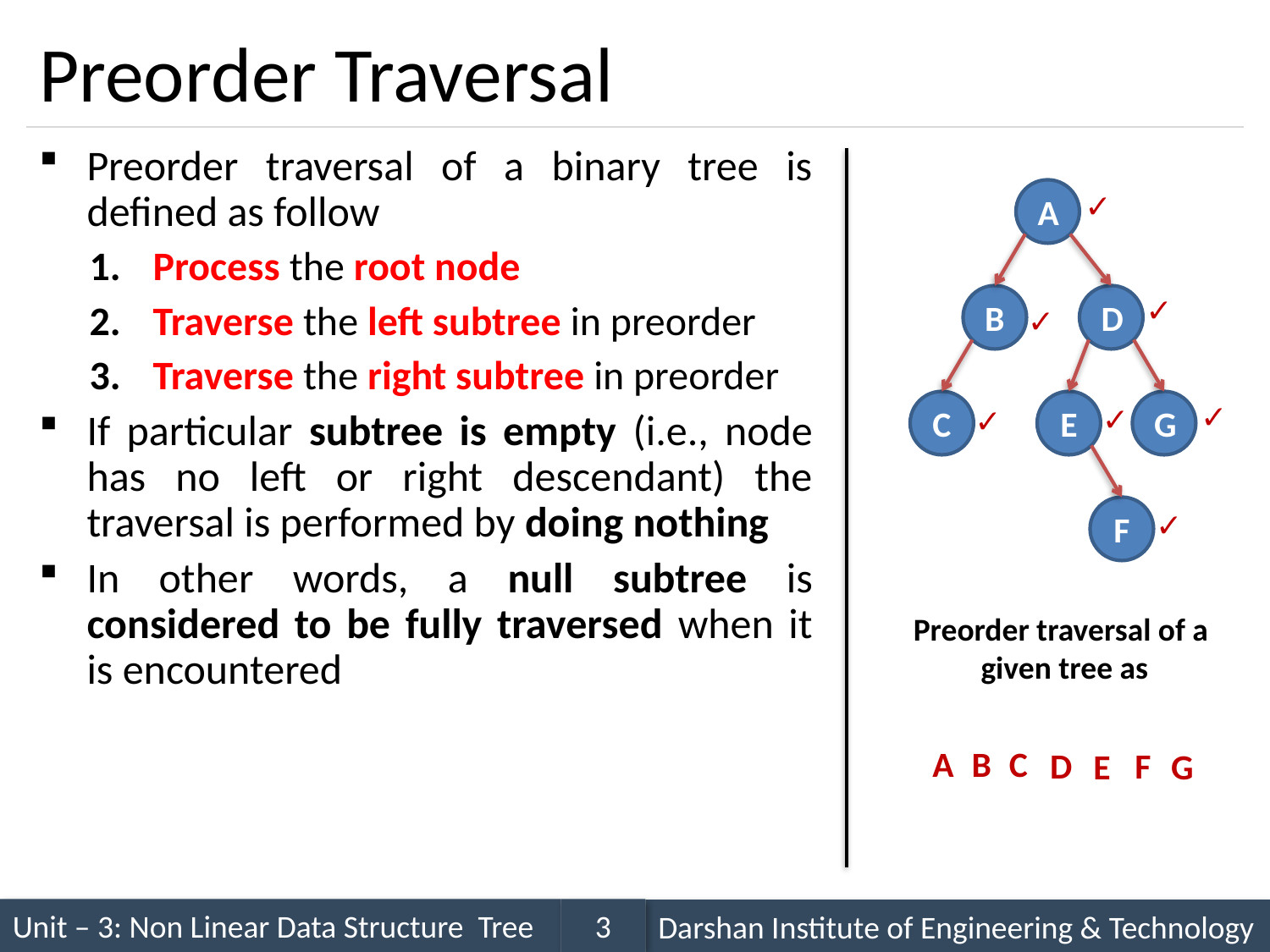

# Preorder Traversal
Preorder traversal of a binary tree is defined as follow
Process the root node
Traverse the left subtree in preorder
Traverse the right subtree in preorder
If particular subtree is empty (i.e., node has no left or right descendant) the traversal is performed by doing nothing
In other words, a null subtree is considered to be fully traversed when it is encountered
A
✓
✓
B
D
✓
✓
C
E
G
✓
✓
F
✓
Preorder traversal of a
given tree as
A
B
C
D
F
E
G